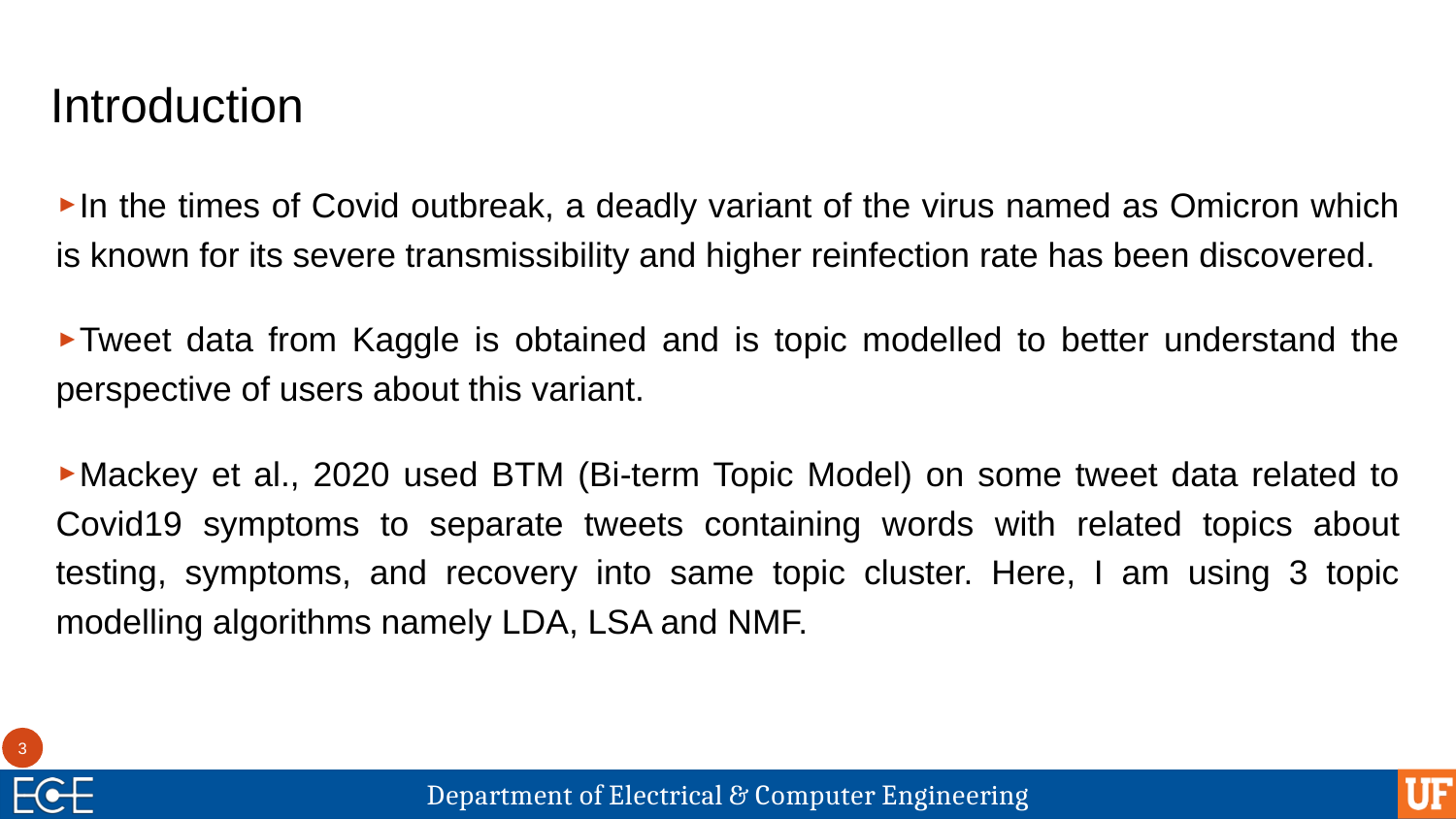

Introduction
In the times of Covid outbreak, a deadly variant of the virus named as Omicron which is known for its severe transmissibility and higher reinfection rate has been discovered.

Tweet data from Kaggle is obtained and is topic modelled to better understand the perspective of users about this variant.

Mackey et al., 2020 used BTM (Bi-term Topic Model) on some tweet data related to Covid19 symptoms to separate tweets containing words with related topics about testing, symptoms, and recovery into same topic cluster. Here, I am using 3 topic modelling algorithms namely LDA, LSA and NMF.
3